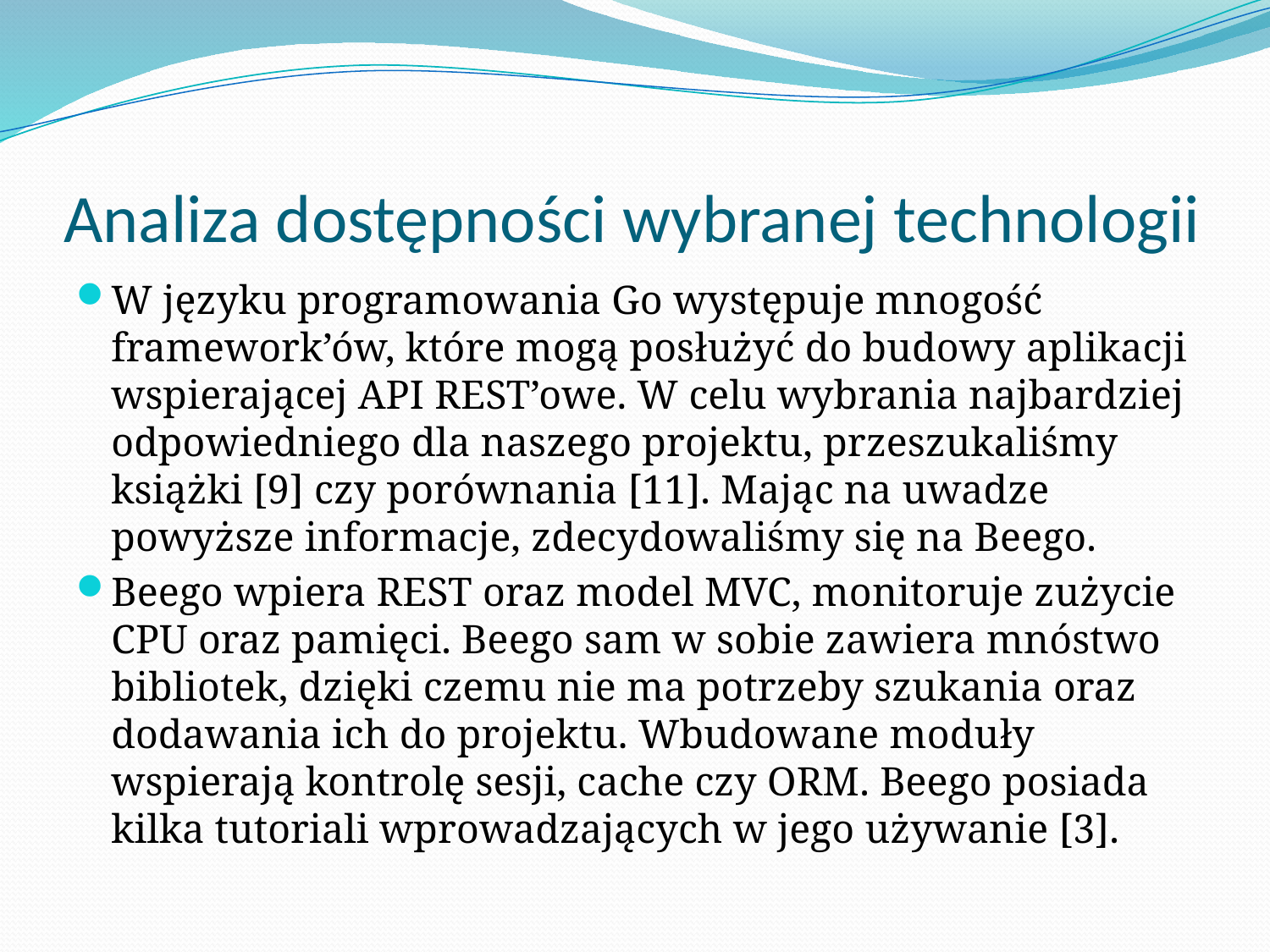

# Analiza dostępności wybranej technologii
W języku programowania Go występuje mnogość framework’ów, które mogą posłużyć do budowy aplikacji wspierającej API REST’owe. W celu wybrania najbardziej odpowiedniego dla naszego projektu, przeszukaliśmy książki [9] czy porównania [11]. Mając na uwadze powyższe informacje, zdecydowaliśmy się na Beego.
Beego wpiera REST oraz model MVC, monitoruje zużycie CPU oraz pamięci. Beego sam w sobie zawiera mnóstwo bibliotek, dzięki czemu nie ma potrzeby szukania oraz dodawania ich do projektu. Wbudowane moduły wspierają kontrolę sesji, cache czy ORM. Beego posiada kilka tutoriali wprowadzających w jego używanie [3].